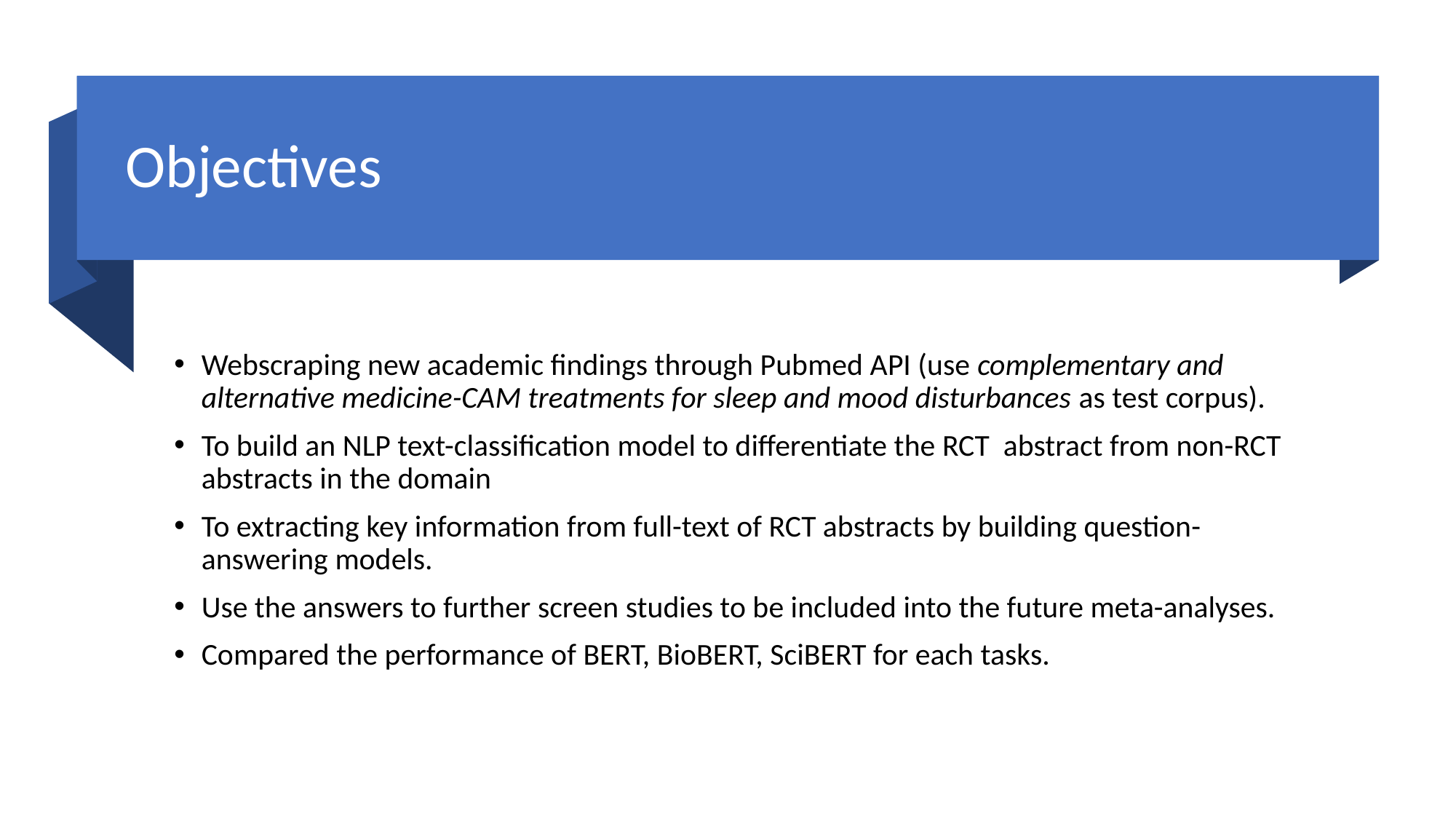

# Objectives

Webscraping new academic findings through Pubmed API (use complementary and alternative medicine-CAM treatments for sleep and mood disturbances as test corpus).
To build an NLP text-classification model to differentiate the RCT  abstract from non-RCT abstracts in the domain
To extracting key information from full-text of RCT abstracts by building question-answering models.
Use the answers to further screen studies to be included into the future meta-analyses.
Compared the performance of BERT, BioBERT, SciBERT for each tasks.